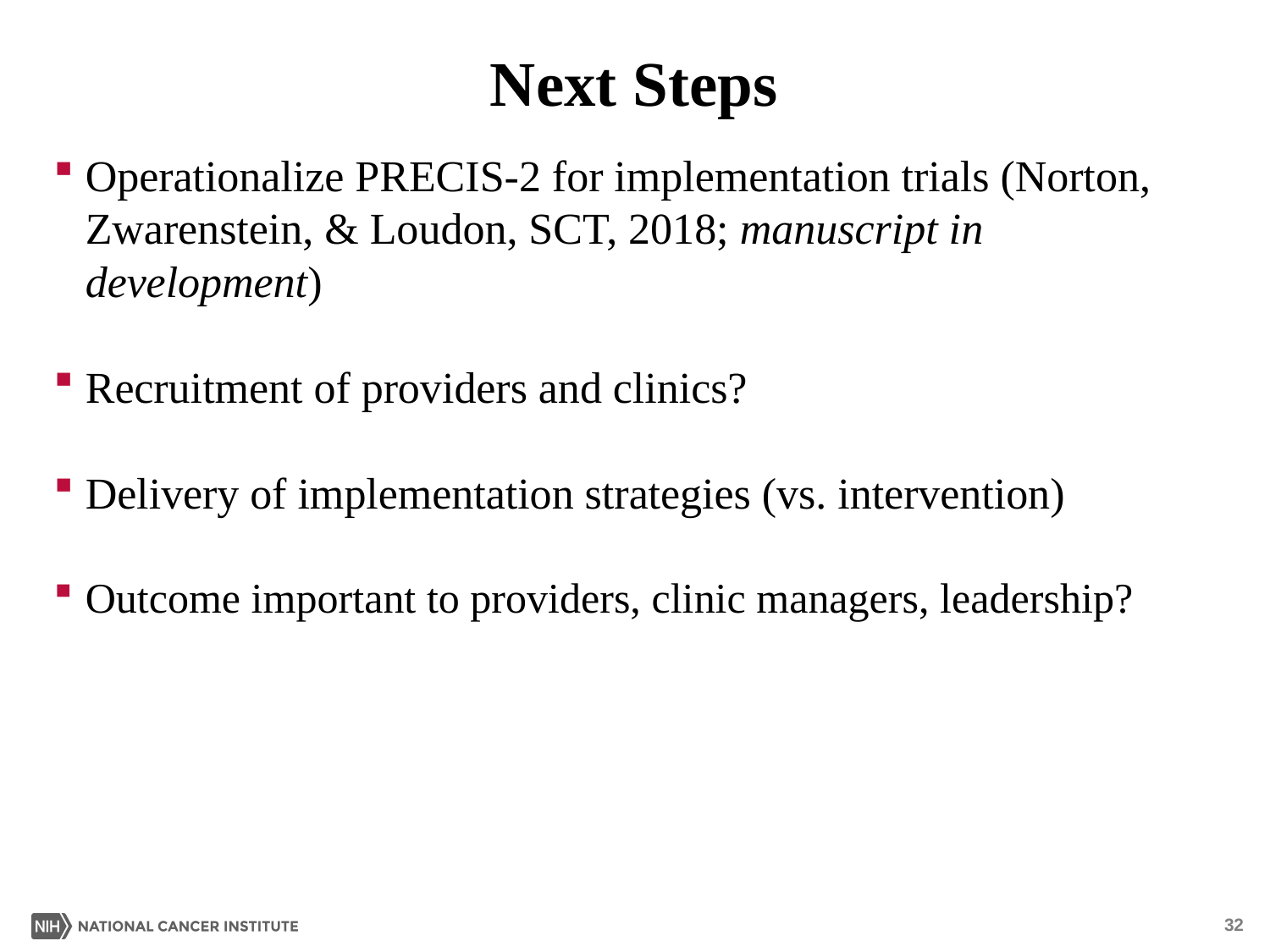

# Next Steps
Operationalize PRECIS-2 for implementation trials (Norton, Zwarenstein, & Loudon, SCT, 2018; manuscript in development)

Recruitment of providers and clinics?

Delivery of implementation strategies (vs. intervention)

Outcome important to providers, clinic managers, leadership?